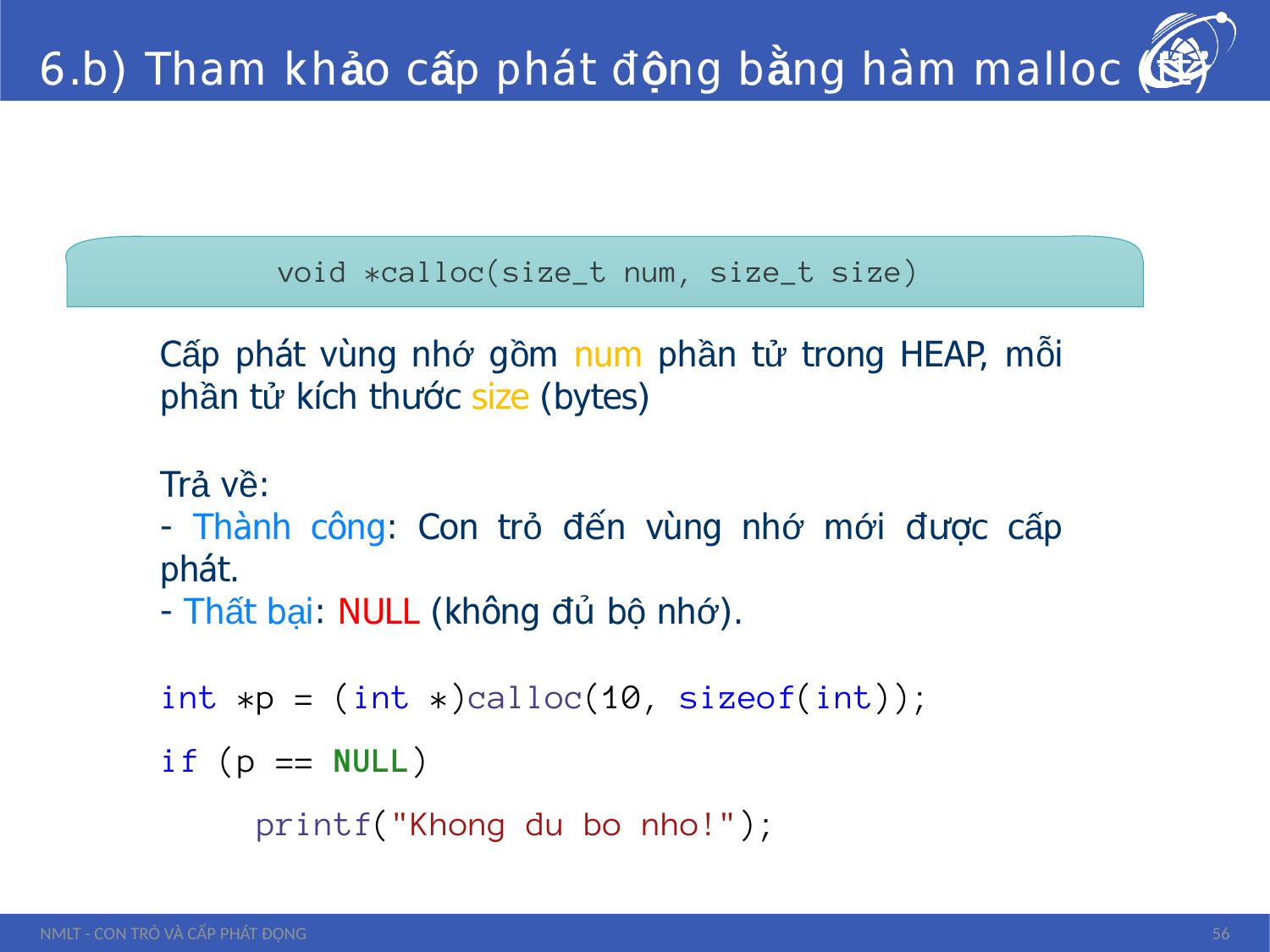

# 6.b) Tham khảo cấp phát động bằng hàm malloc (tt)

void *calloc(size_t num, size_t size)
Cấp phát vùng nhớ gồm num phần tử trong HEAP, mỗi phần tử kích thước size (bytes)

Trả về:
- Thành công: Con trỏ đến vùng nhớ mới được cấp phát.
- Thất bại: NULL (không đủ bộ nhớ).
int *p = (int *)calloc(10, sizeof(int));
if (p == NULL)
printf("Khong du bo nho!");
NMLT - Con trỏ và cấp phát động
56